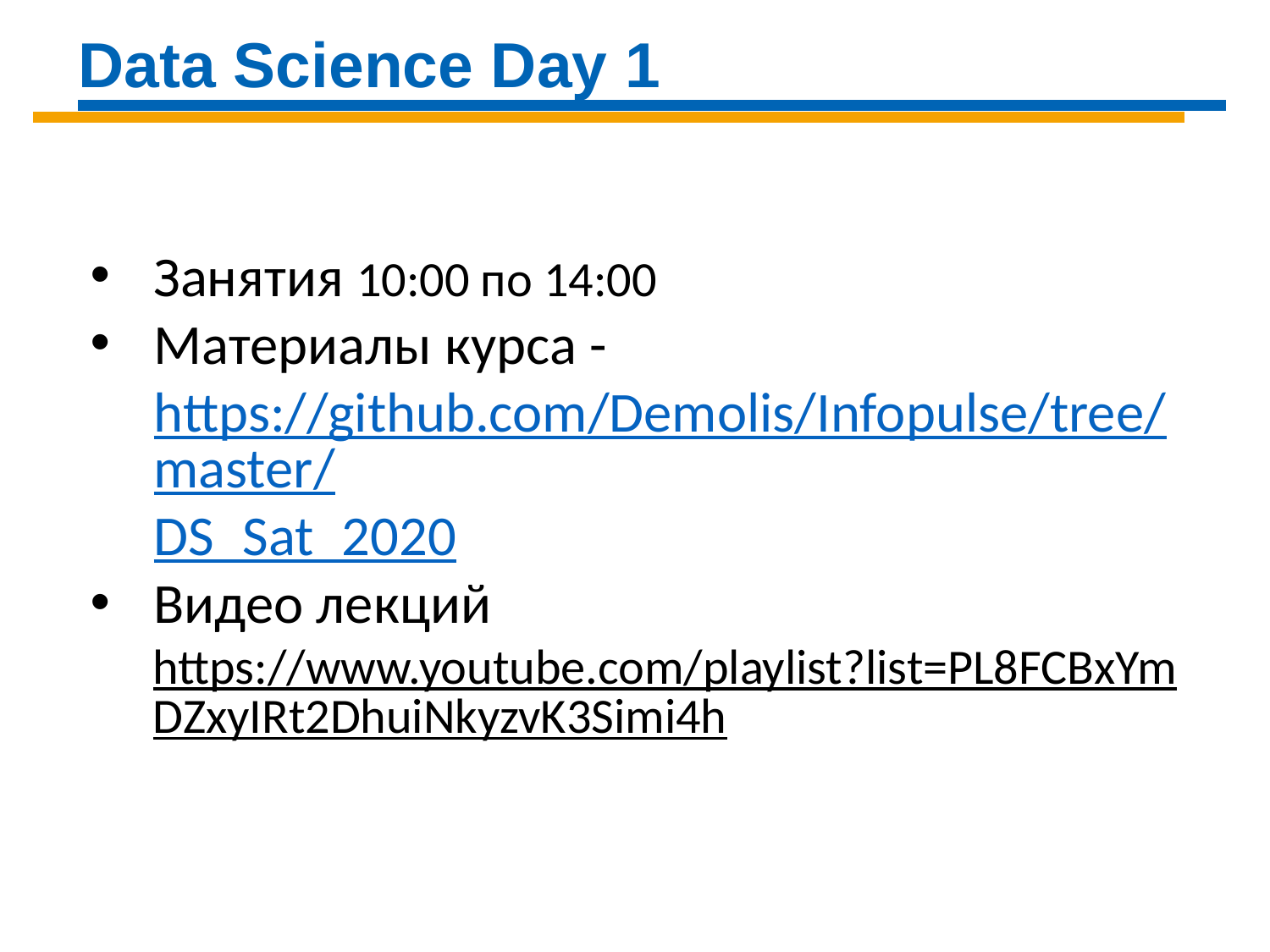

Data Science Day 1

Занятия 10:00 по 14:00
Материалы курса - https://github.com/Demolis/Infopulse/tree/master/DS_Sat_2020
Видео лекций
https://www.youtube.com/playlist?list=PL8FCBxYmDZxyIRt2DhuiNkyzvK3Simi4h